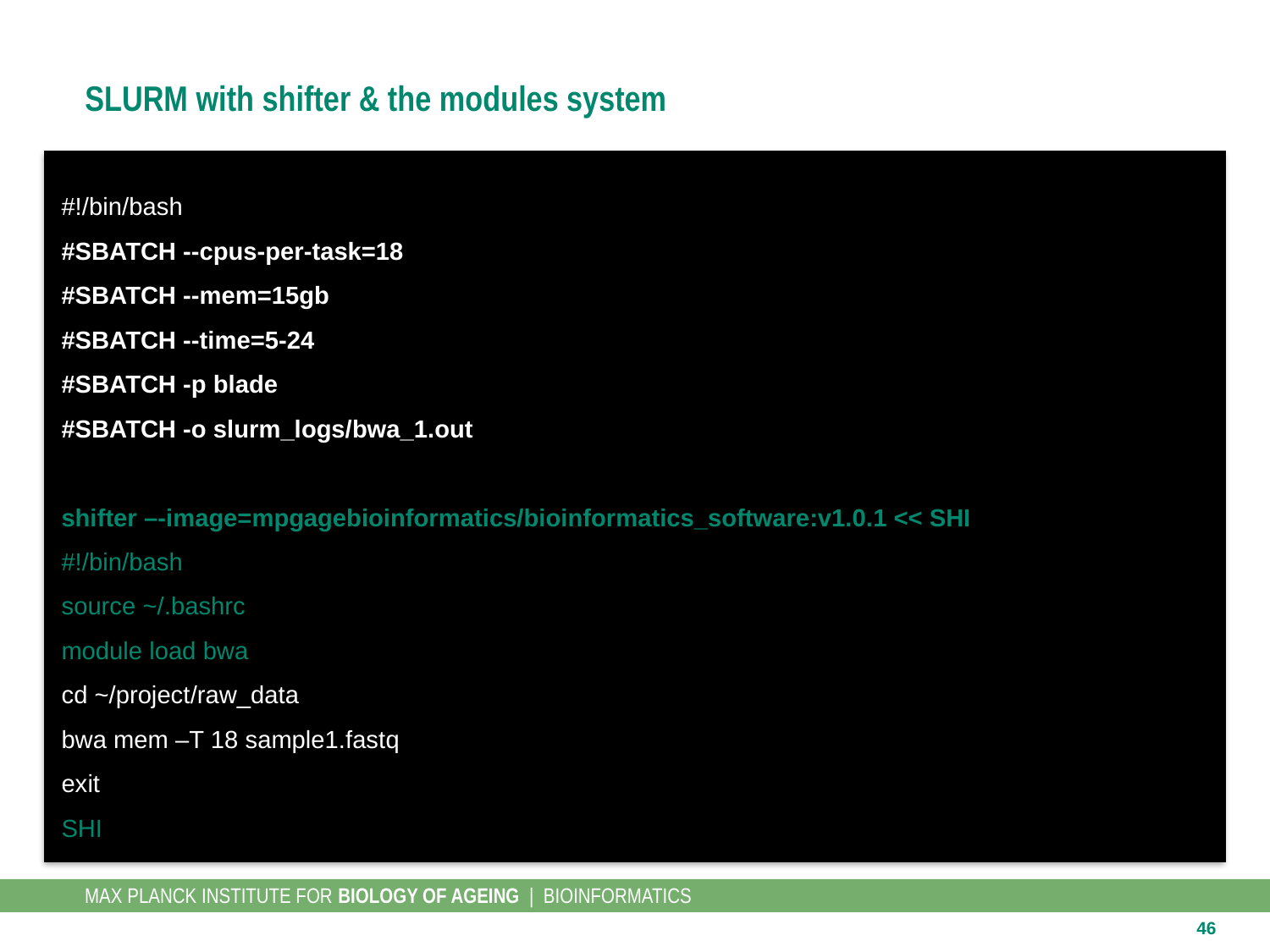

# SLURM with shifter & the modules system

#!/bin/bash
#SBATCH --cpus-per-task=18
#SBATCH --mem=15gb
#SBATCH --time=5-24
#SBATCH -p blade
#SBATCH -o slurm_logs/bwa_1.out

shifter –-image=mpgagebioinformatics/bioinformatics_software:v1.0.1 << SHI
#!/bin/bash
source ~/.bashrc
module load bwa
cd ~/project/raw_data
bwa mem –T 18 sample1.fastq
exit
SHI
46